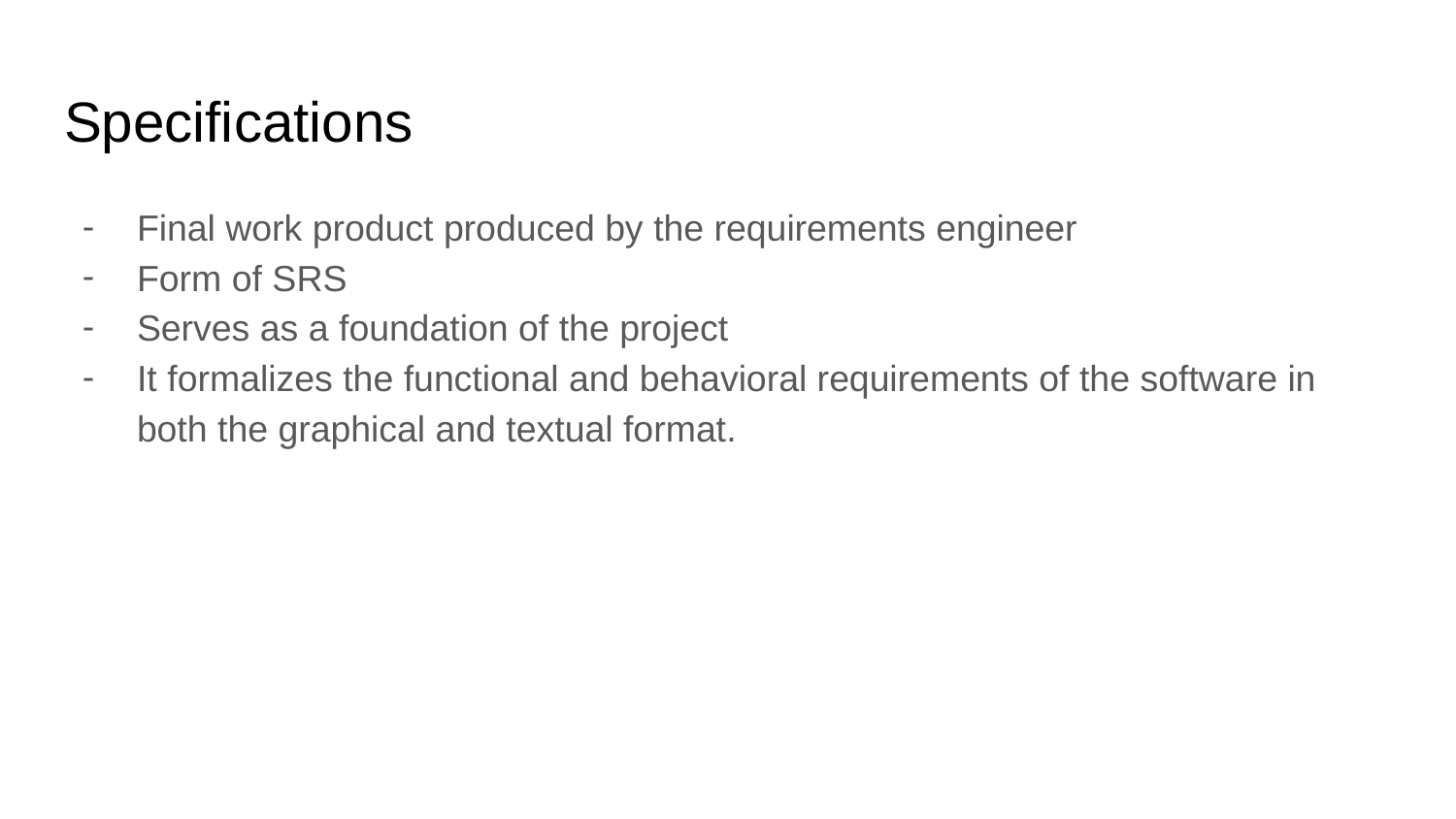

# Specifications
Final work product produced by the requirements engineer
Form of SRS
Serves as a foundation of the project
It formalizes the functional and behavioral requirements of the software in both the graphical and textual format.